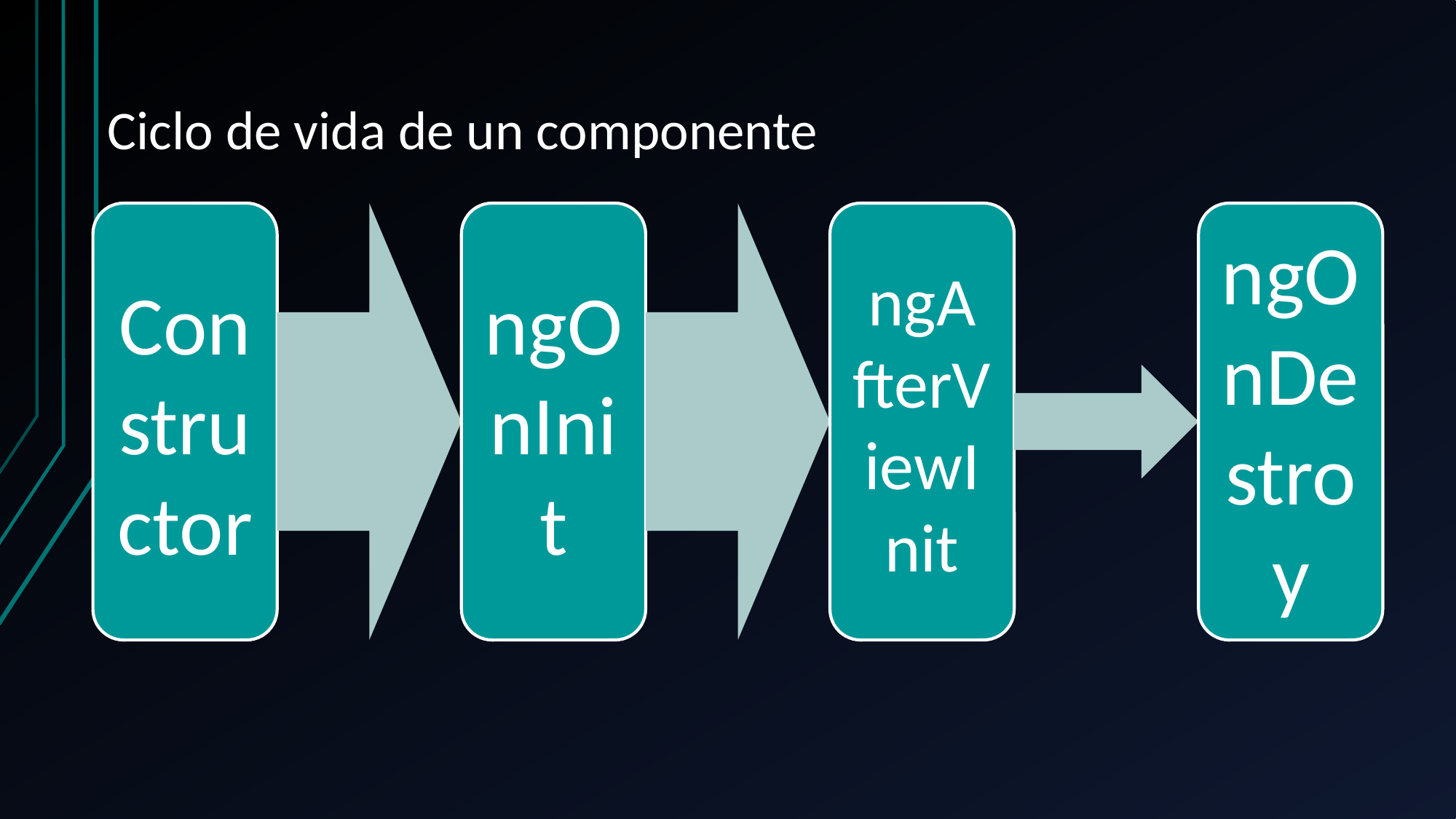

# Ciclo de vida de un componente
ngOnInit
ngAfterViewInit
ngOnDestroy
Constructor